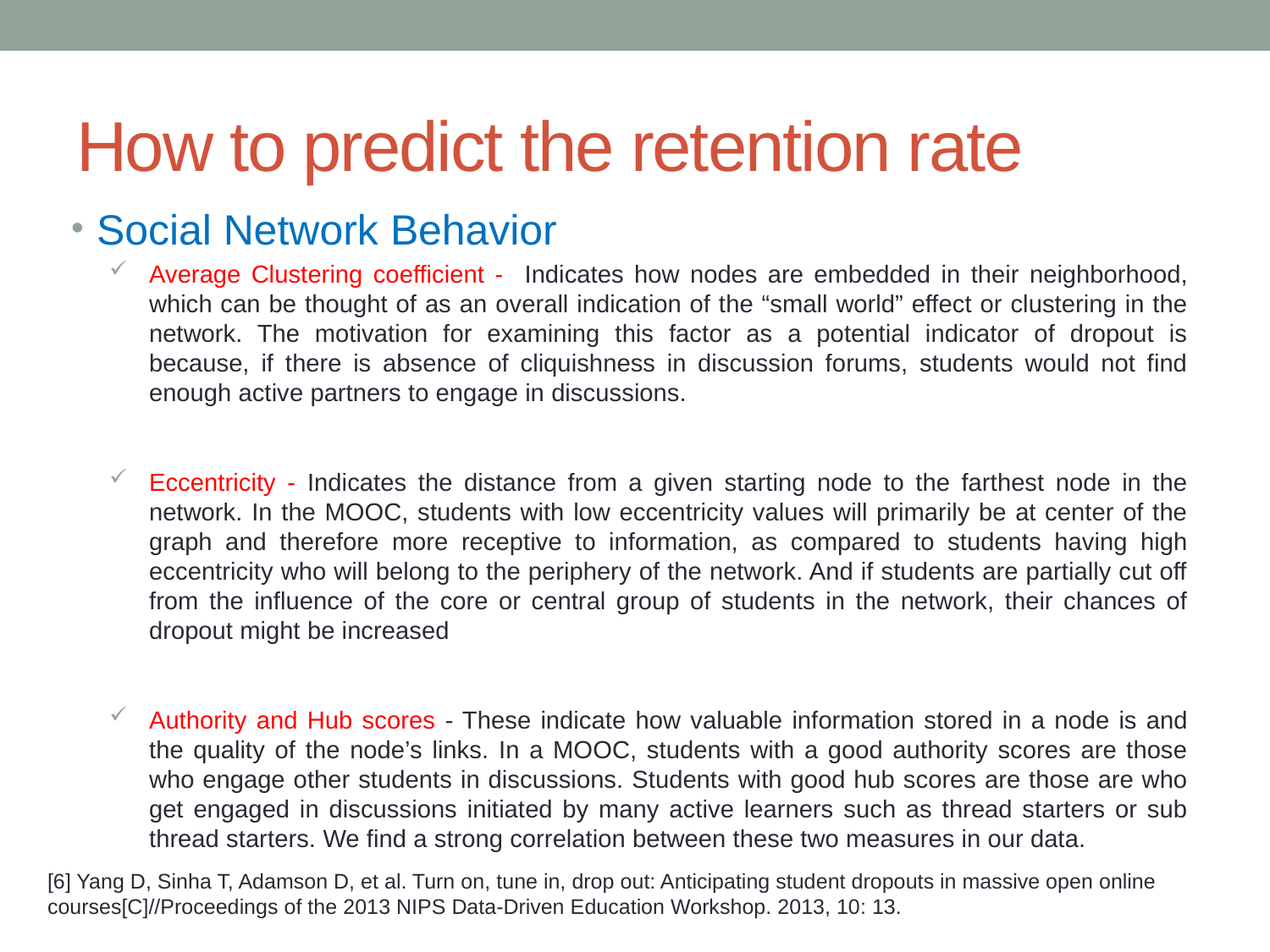

# How to predict the retention rate
Social Network Behavior
Average Clustering coefficient -  Indicates how nodes are embedded in their neighborhood, which can be thought of as an overall indication of the “small world” effect or clustering in the network. The motivation for examining this factor as a potential indicator of dropout is because, if there is absence of cliquishness in discussion forums, students would not find enough active partners to engage in discussions.

Eccentricity - Indicates the distance from a given starting node to the farthest node in the network. In the MOOC, students with low eccentricity values will primarily be at center of the graph and therefore more receptive to information, as compared to students having high eccentricity who will belong to the periphery of the network. And if students are partially cut off from the influence of the core or central group of students in the network, their chances of dropout might be increased

Authority and Hub scores - These indicate how valuable information stored in a node is and the quality of the node’s links. In a MOOC, students with a good authority scores are those who engage other students in discussions. Students with good hub scores are those are who get engaged in discussions initiated by many active learners such as thread starters or sub thread starters. We find a strong correlation between these two measures in our data.

[6] Yang D, Sinha T, Adamson D, et al. Turn on, tune in, drop out: Anticipating student dropouts in massive open online courses[C]//Proceedings of the 2013 NIPS Data-Driven Education Workshop. 2013, 10: 13.